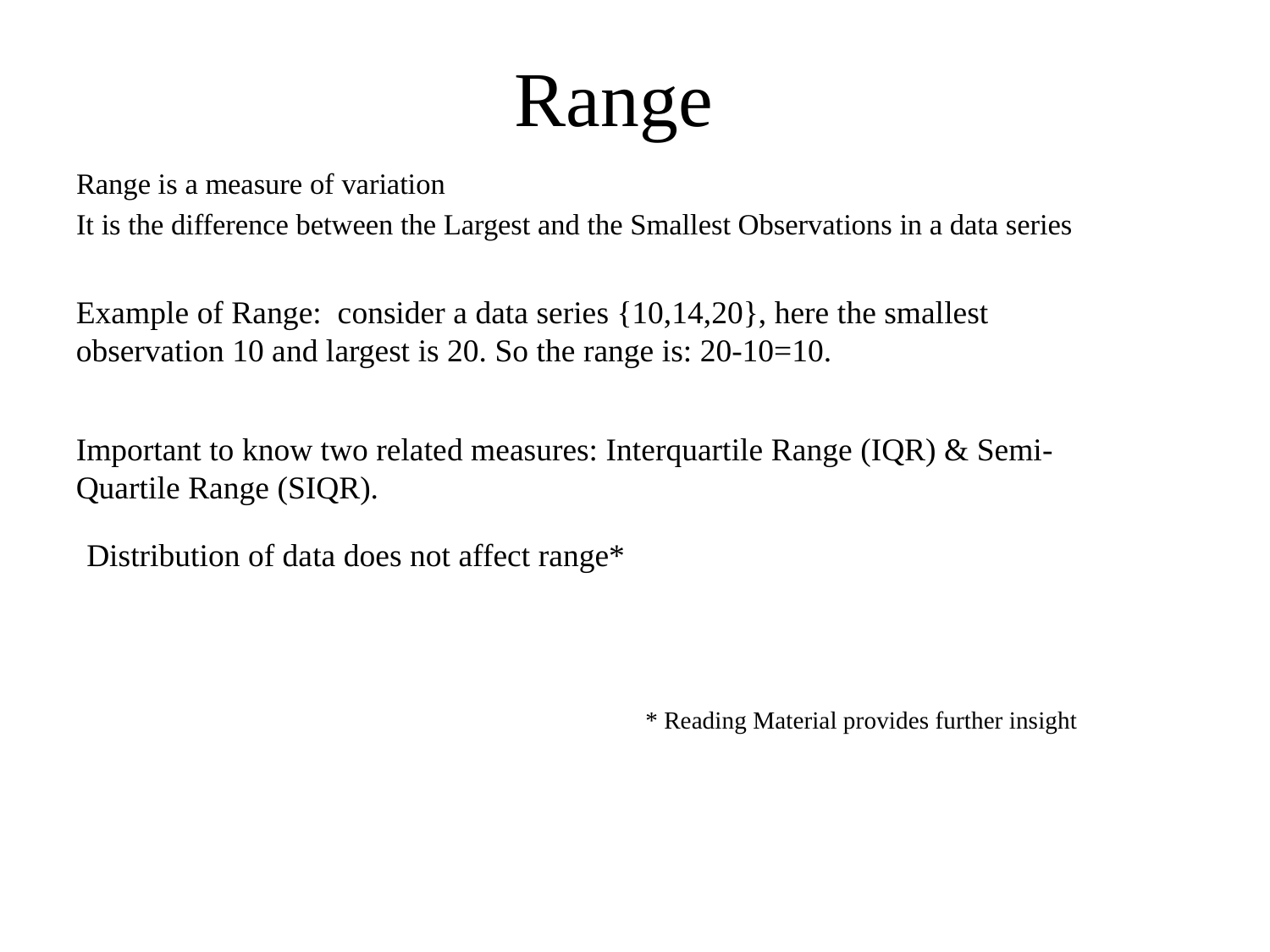

# Range
Range is a measure of variation
It is the difference between the Largest and the Smallest Observations in a data series

Example of Range:  consider a data series {10,14,20}, here the smallest observation 10 and largest is 20. So the range is: 20-10=10.
Important to know two related measures: Interquartile Range (IQR) & Semi-Quartile Range (SIQR).
Distribution of data does not affect range*
* Reading Material provides further insight